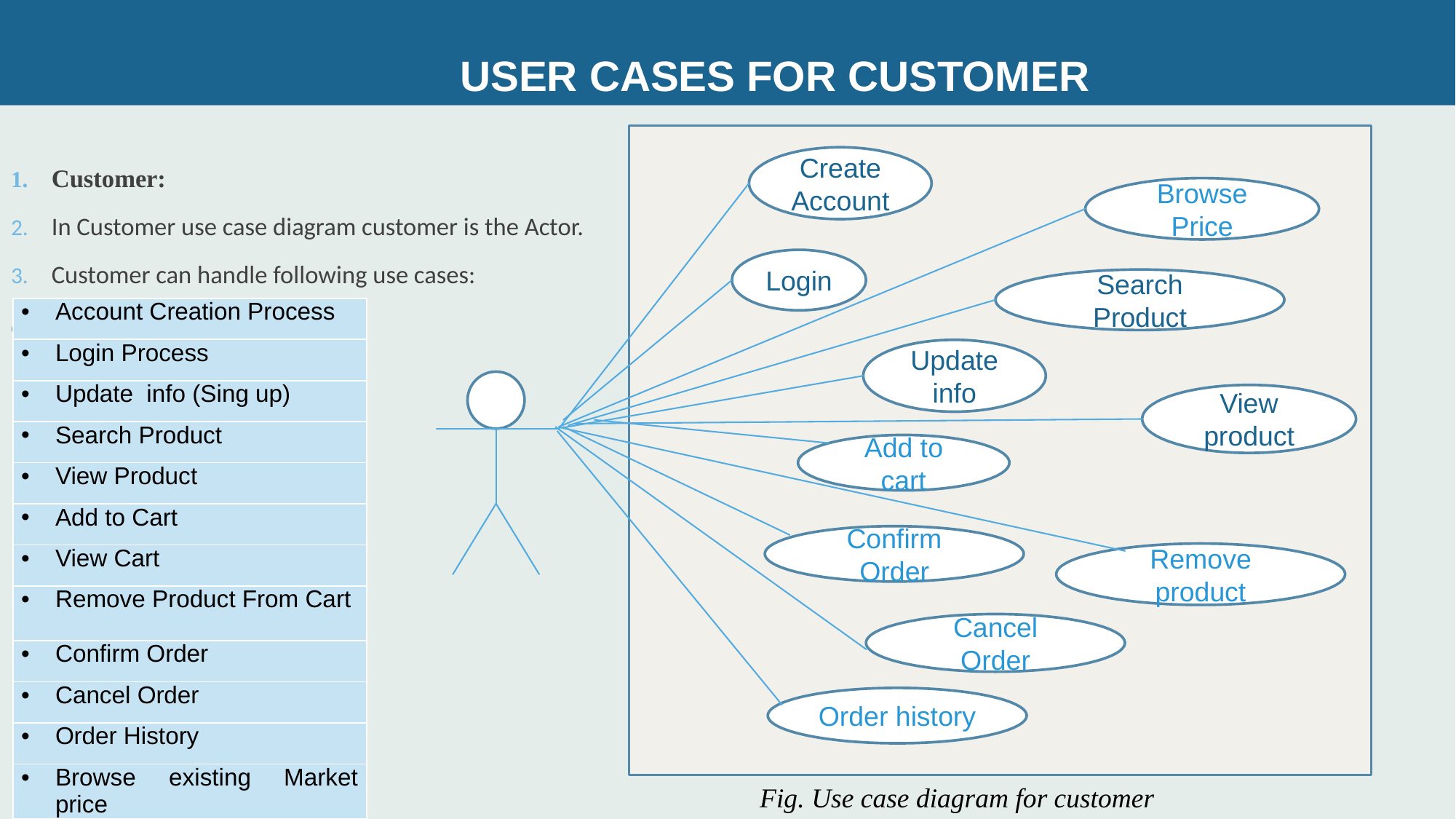

# USER CASES FOR CUSTOMER

Customer:
In Customer use case diagram customer is the Actor.
Customer can handle following use cases:
ccc

h

Create Account
Browse Price
Login
Search Product
| Account Creation Process |
| --- |
| Login Process |
| Update info (Sing up) |
| Search Product |
| View Product |
| Add to Cart |
| View Cart |
| Remove Product From Cart |
| Confirm Order |
| Cancel Order |
| Order History |
| Browse existing Market price |
Update info

View product
Add to cart
Confirm Order
Remove product
Cancel Order
Order history
Fig. Use case diagram for customer